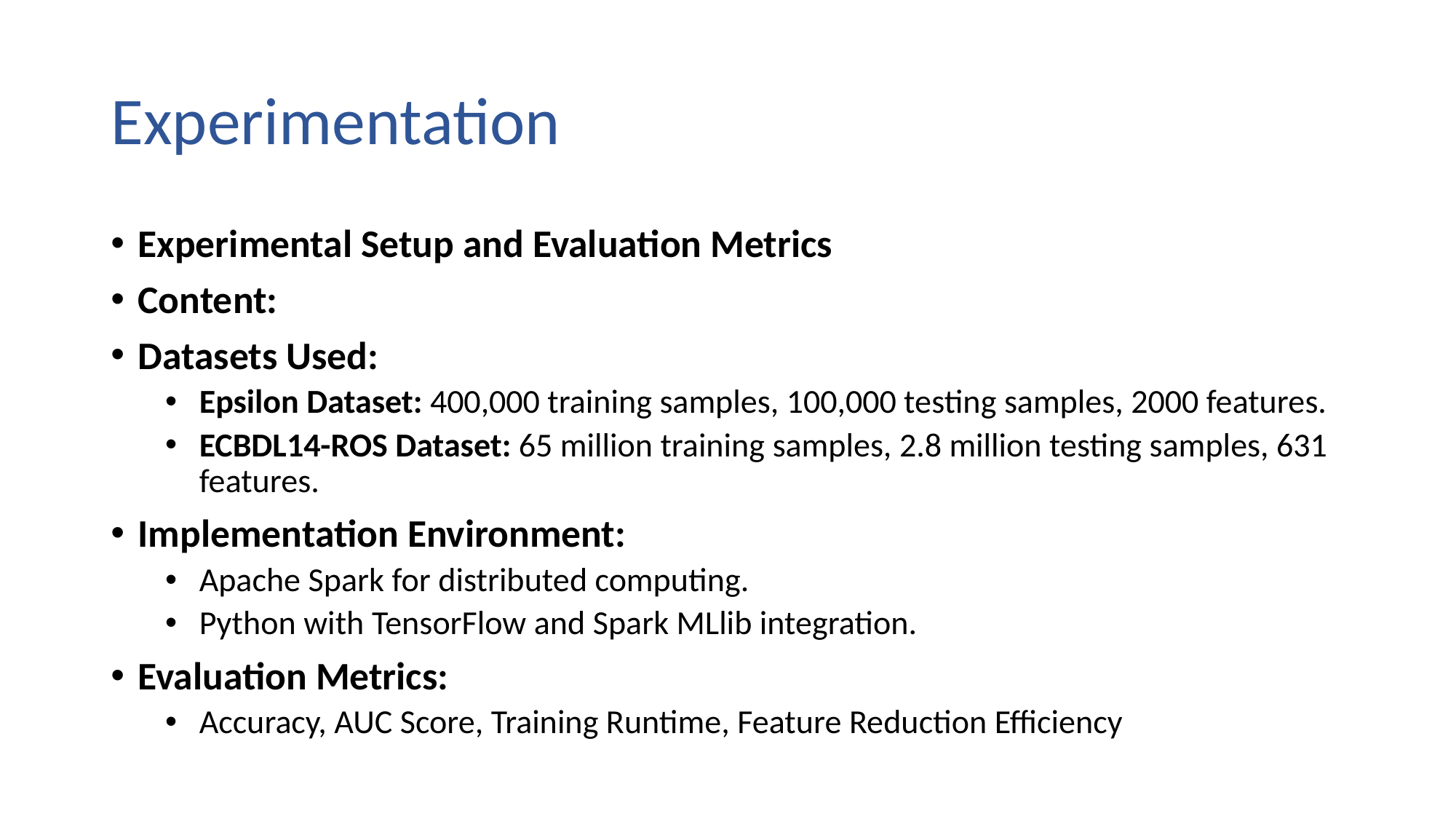

# Experimentation
Experimental Setup and Evaluation Metrics
Content:
Datasets Used:
Epsilon Dataset: 400,000 training samples, 100,000 testing samples, 2000 features.
ECBDL14-ROS Dataset: 65 million training samples, 2.8 million testing samples, 631 features.
Implementation Environment:
Apache Spark for distributed computing.
Python with TensorFlow and Spark MLlib integration.
Evaluation Metrics:
Accuracy, AUC Score, Training Runtime, Feature Reduction Efficiency